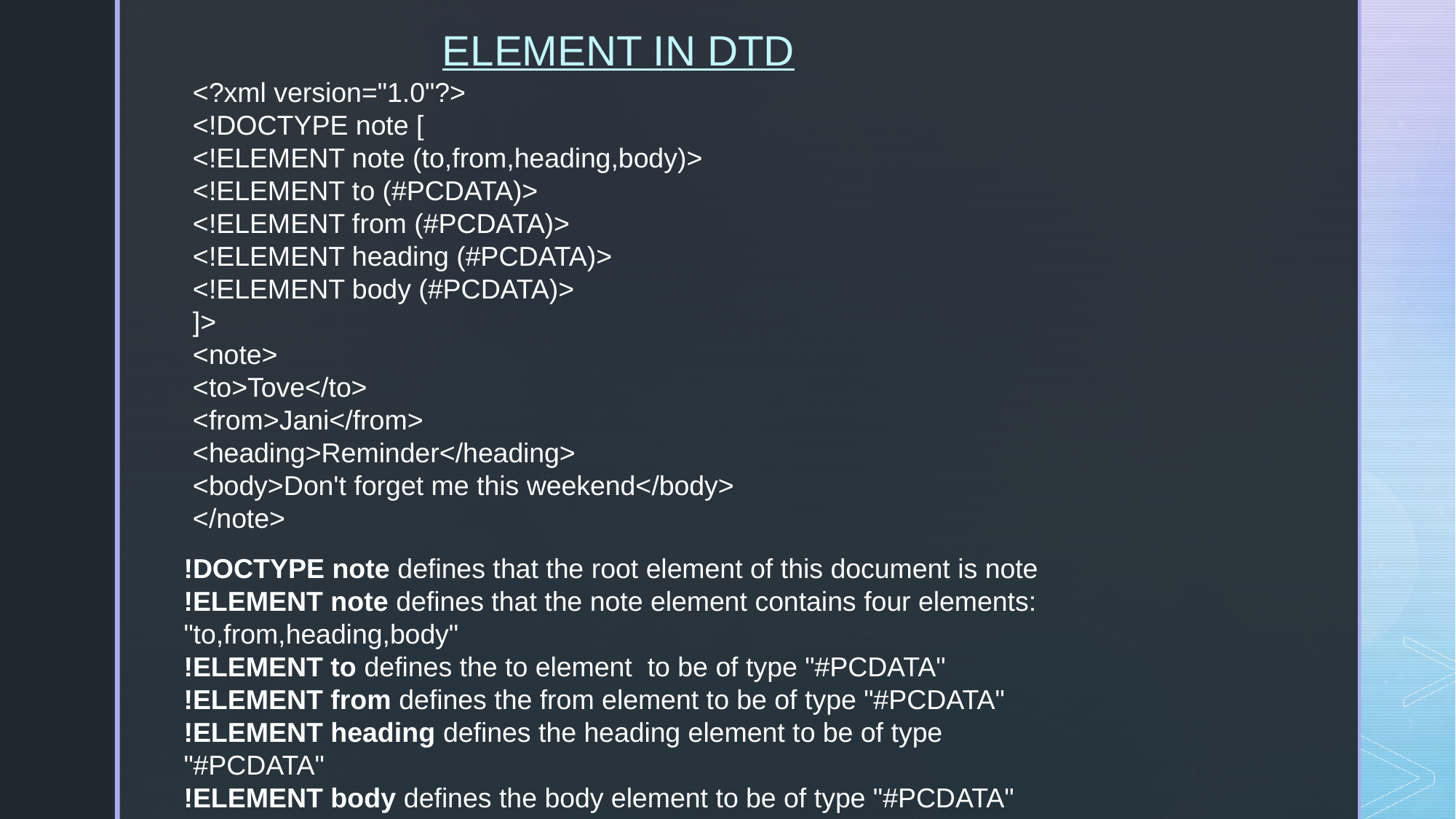

ELEMENT IN DTD
<?xml version="1.0"?>
<!DOCTYPE note [
<!ELEMENT note (to,from,heading,body)>
<!ELEMENT to (#PCDATA)>
<!ELEMENT from (#PCDATA)>
<!ELEMENT heading (#PCDATA)>
<!ELEMENT body (#PCDATA)>
]>
<note>
<to>Tove</to>
<from>Jani</from>
<heading>Reminder</heading>
<body>Don't forget me this weekend</body>
</note>
!DOCTYPE note defines that the root element of this document is note
!ELEMENT note defines that the note element contains four elements: "to,from,heading,body"
!ELEMENT to defines the to element  to be of type "#PCDATA"
!ELEMENT from defines the from element to be of type "#PCDATA"
!ELEMENT heading defines the heading element to be of type "#PCDATA"
!ELEMENT body defines the body element to be of type "#PCDATA"